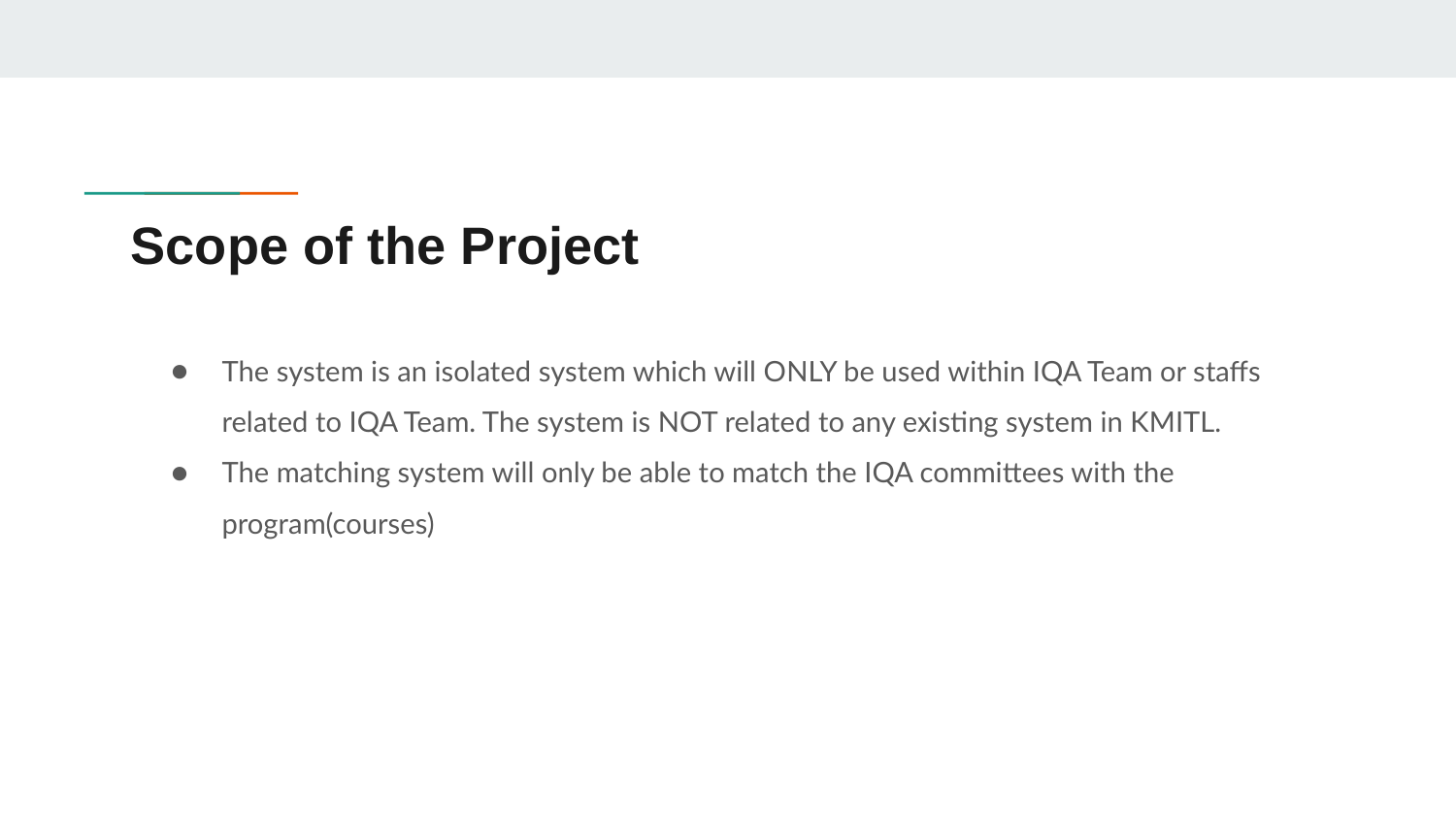

# Scope of the Project
The system is an isolated system which will ONLY be used within IQA Team or staffs related to IQA Team. The system is NOT related to any existing system in KMITL.
The matching system will only be able to match the IQA committees with the program(courses)